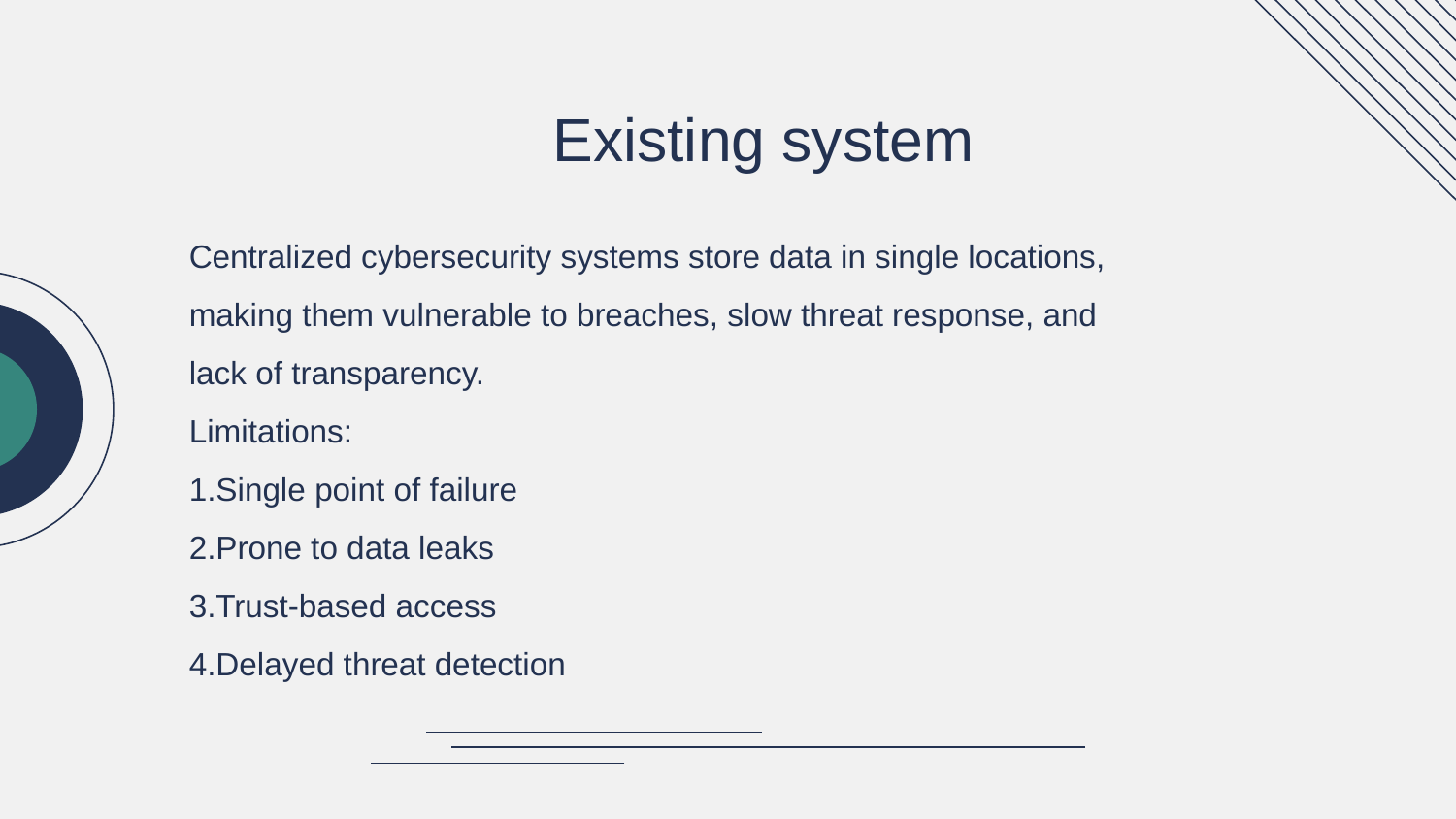

# Existing system
Centralized cybersecurity systems store data in single locations, making them vulnerable to breaches, slow threat response, and lack of transparency.
Limitations:
1.Single point of failure
2.Prone to data leaks
3.Trust-based access
4.Delayed threat detection